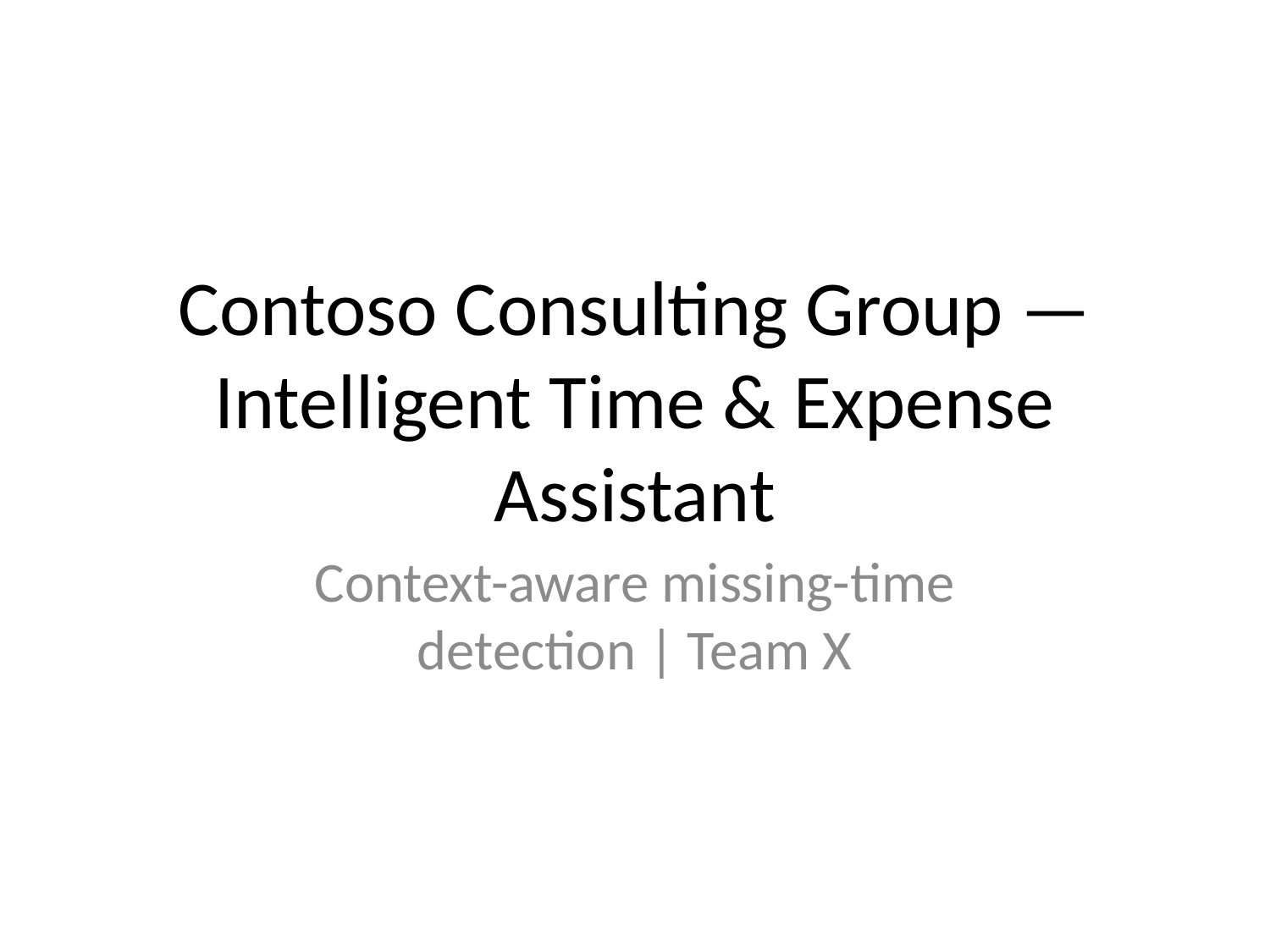

# Contoso Consulting Group — Intelligent Time & Expense Assistant
Context-aware missing-time detection | Team X